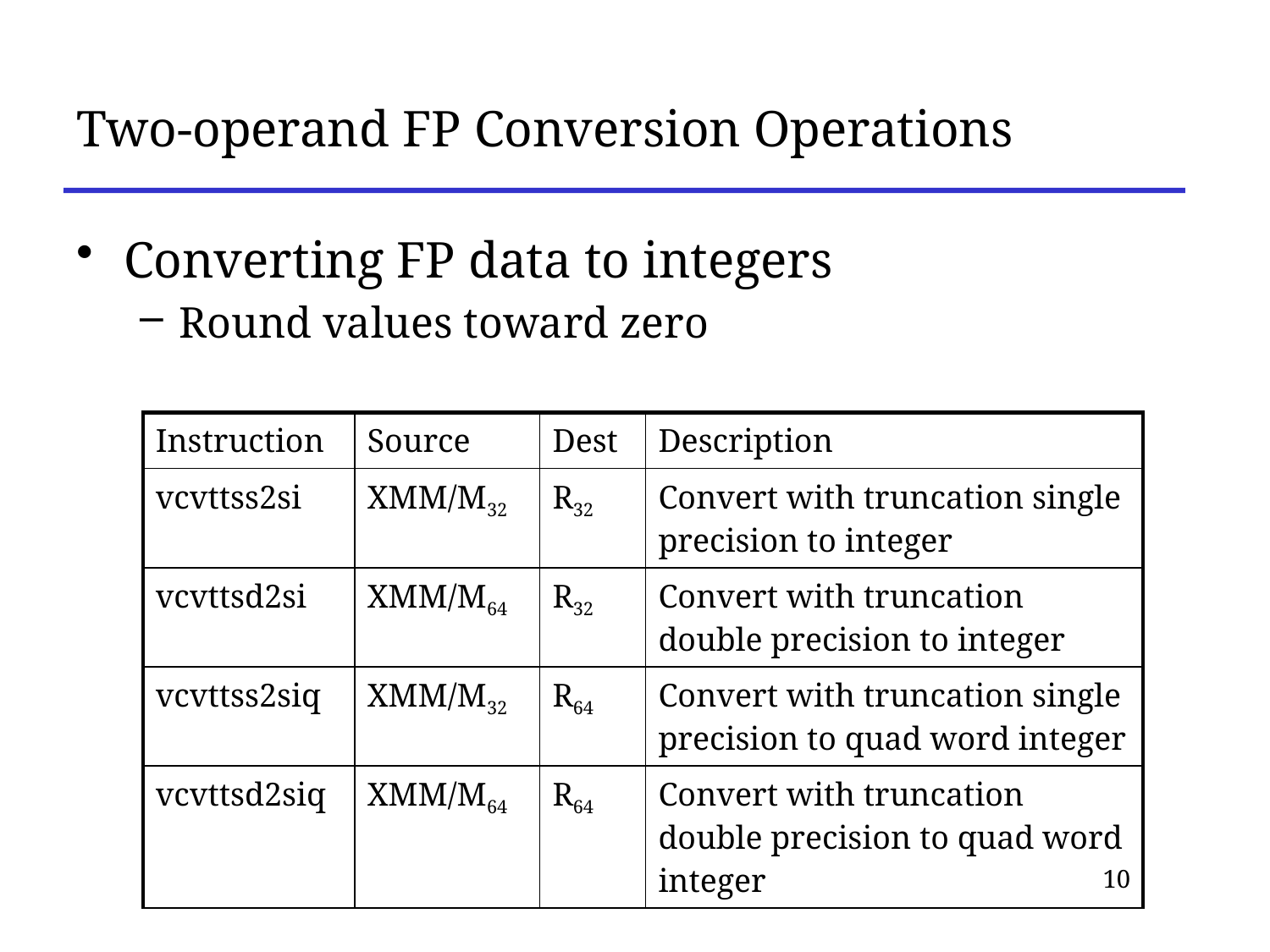

# Two-operand FP Conversion Operations
Converting FP data to integers
Round values toward zero

| Instruction | Source | Dest | Description |
| --- | --- | --- | --- |
| vcvttss2si | XMM/M32 | R32 | Convert with truncation single precision to integer |
| vcvttsd2si | XMM/M64 | R32 | Convert with truncation double precision to integer |
| vcvttss2siq | XMM/M32 | R64 | Convert with truncation single precision to quad word integer |
| vcvttsd2siq | XMM/M64 | R64 | Convert with truncation double precision to quad word integer |
10